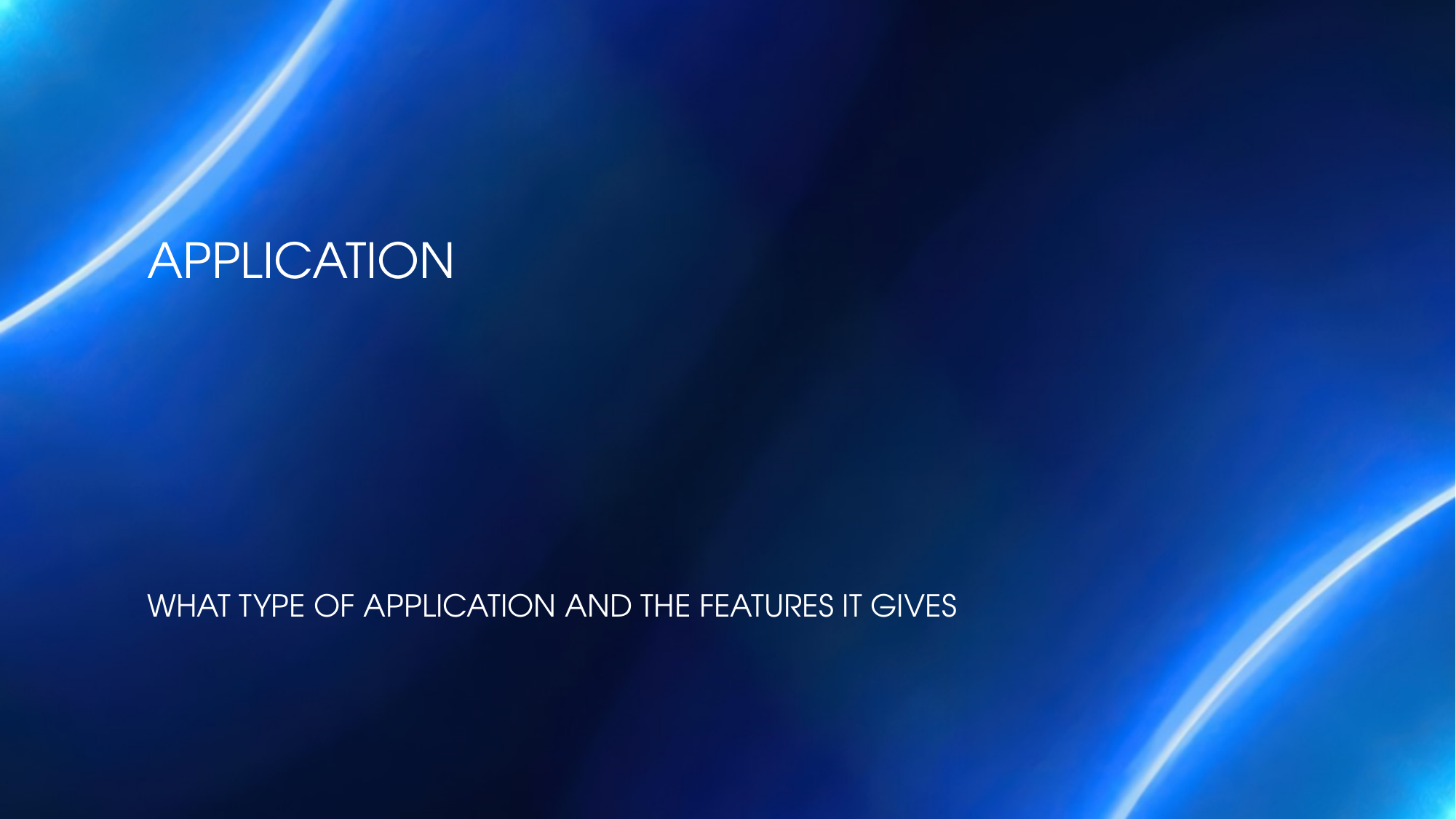

# Application
What type of application and the features it gives